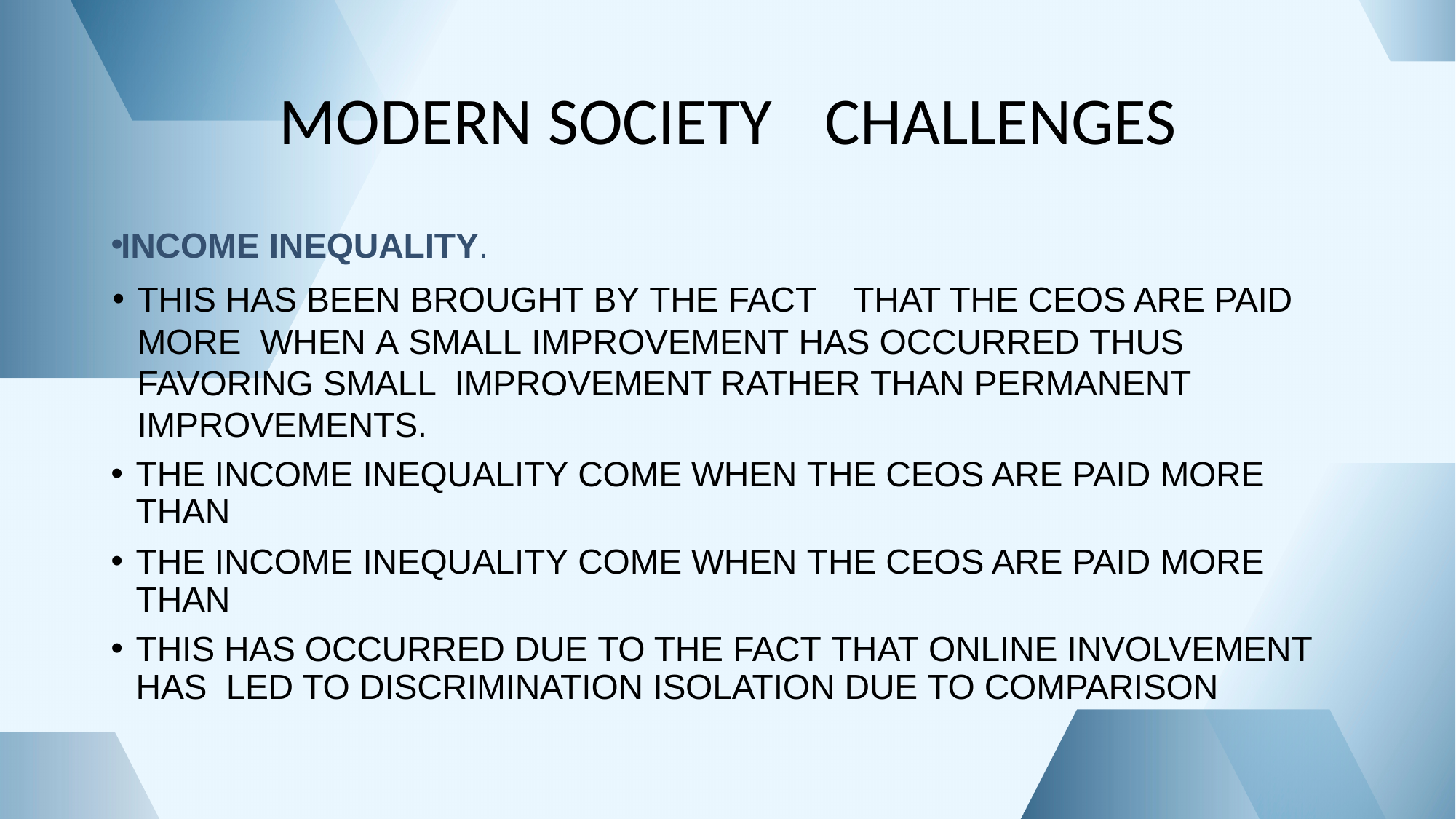

# MODERN SOCIETY	CHALLENGES
INCOME INEQUALITY.
THIS HAS BEEN BROUGHT BY THE FACT	THAT THE CEOS ARE PAID MORE  WHEN A SMALL IMPROVEMENT HAS OCCURRED THUS FAVORING SMALL  IMPROVEMENT RATHER THAN PERMANENT IMPROVEMENTS.
THE INCOME INEQUALITY COME WHEN THE CEOS ARE PAID MORE THAN
THE INCOME INEQUALITY COME WHEN THE CEOS ARE PAID MORE THAN
THIS HAS OCCURRED DUE TO THE FACT THAT ONLINE INVOLVEMENT HAS  LED TO DISCRIMINATION ISOLATION DUE TO COMPARISON